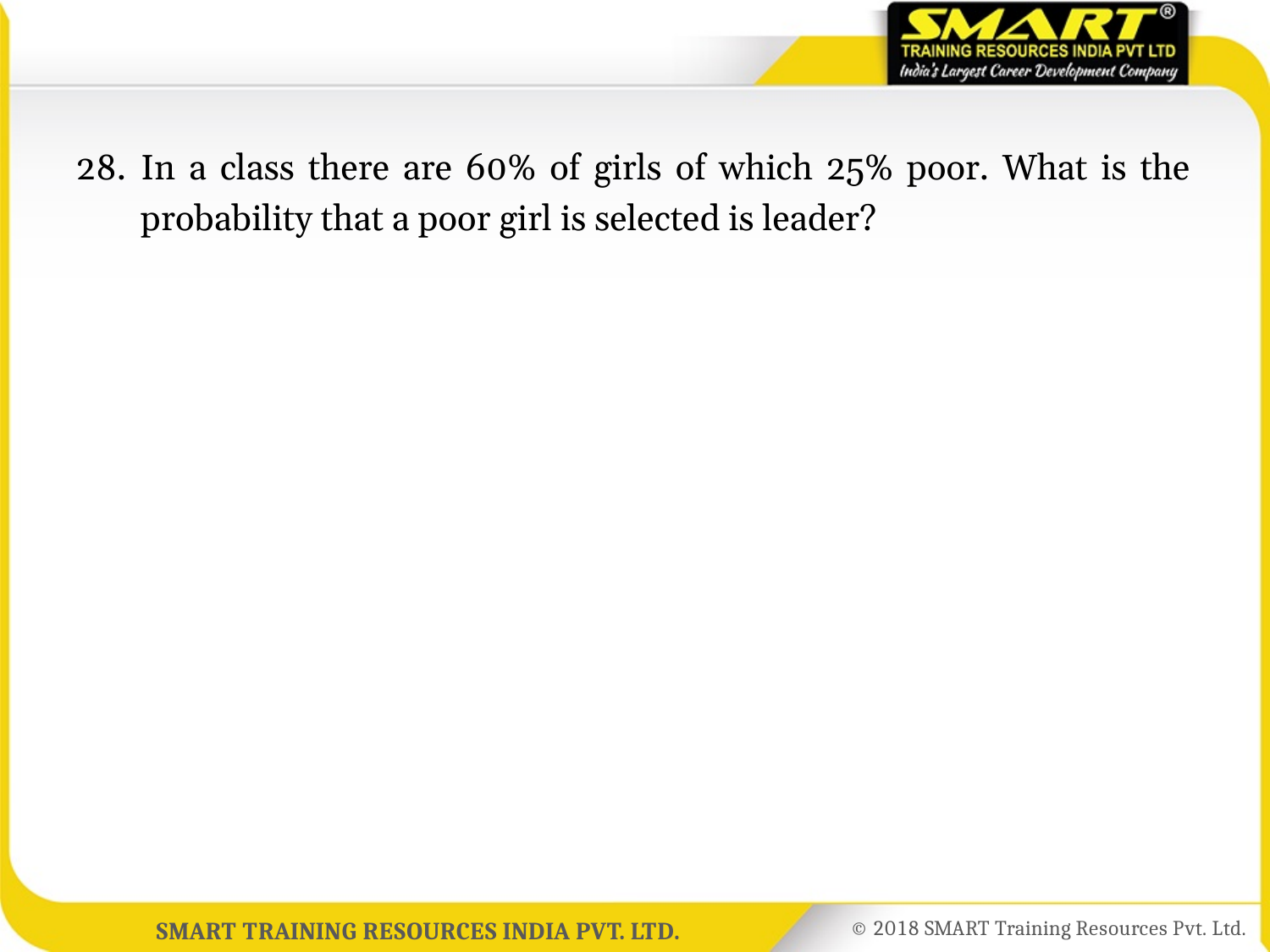

28.	In a class there are 60% of girls of which 25% poor. What is the probability that a poor girl is selected is leader?